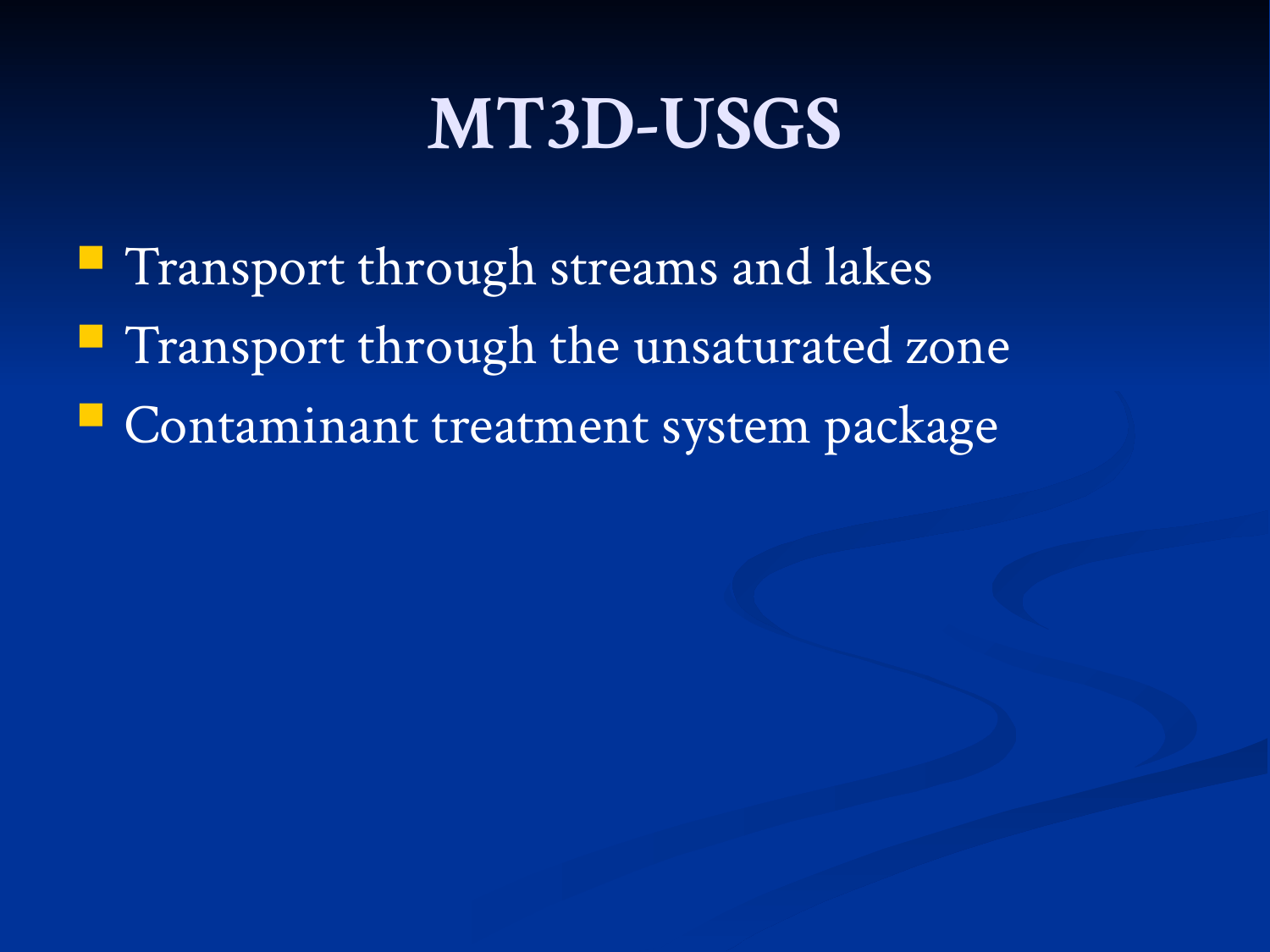

# MT3D-USGS
Transport through streams and lakes
Transport through the unsaturated zone
Contaminant treatment system package